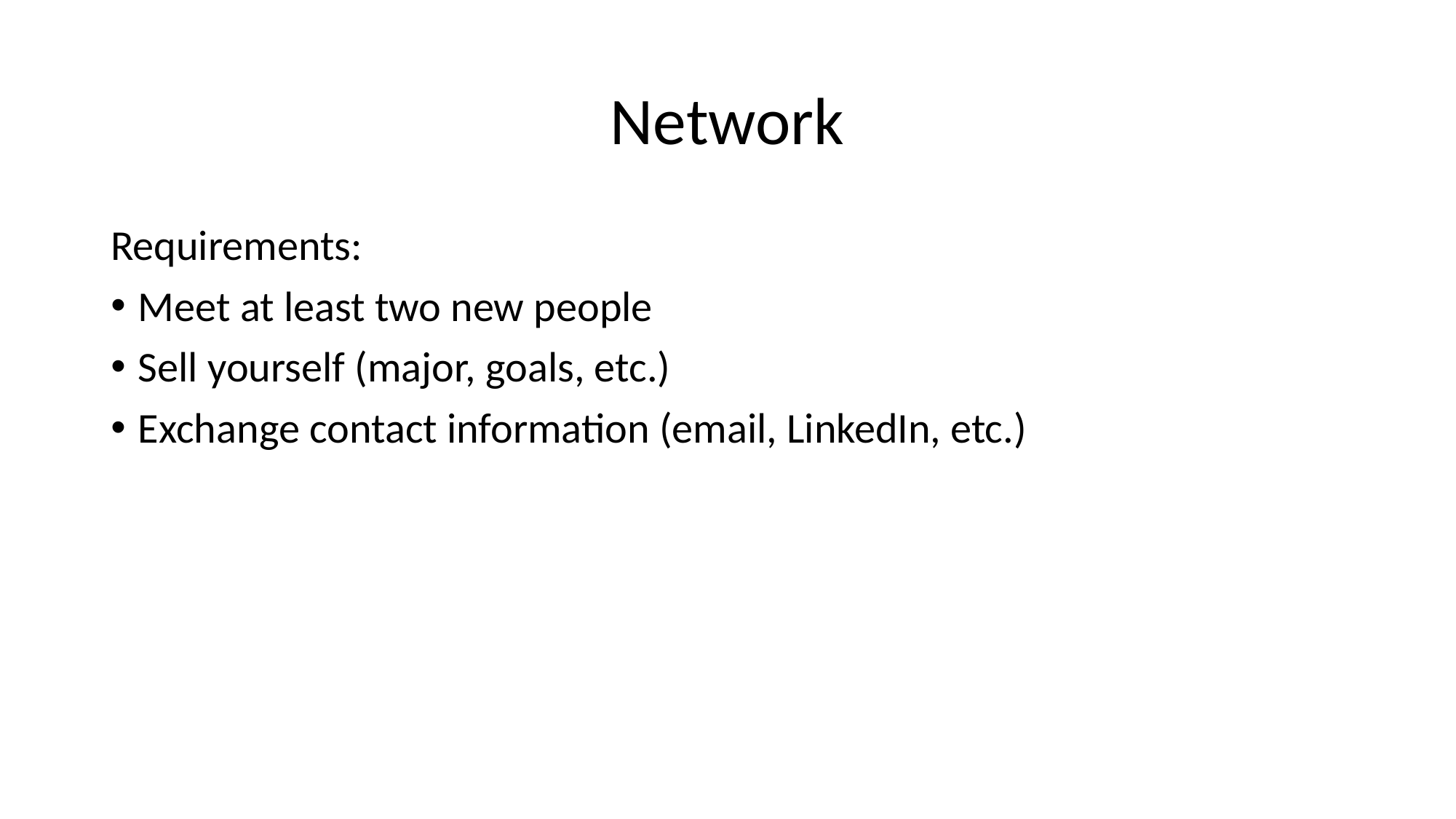

# Network
Requirements:
Meet at least two new people
Sell yourself (major, goals, etc.)
Exchange contact information (email, LinkedIn, etc.)